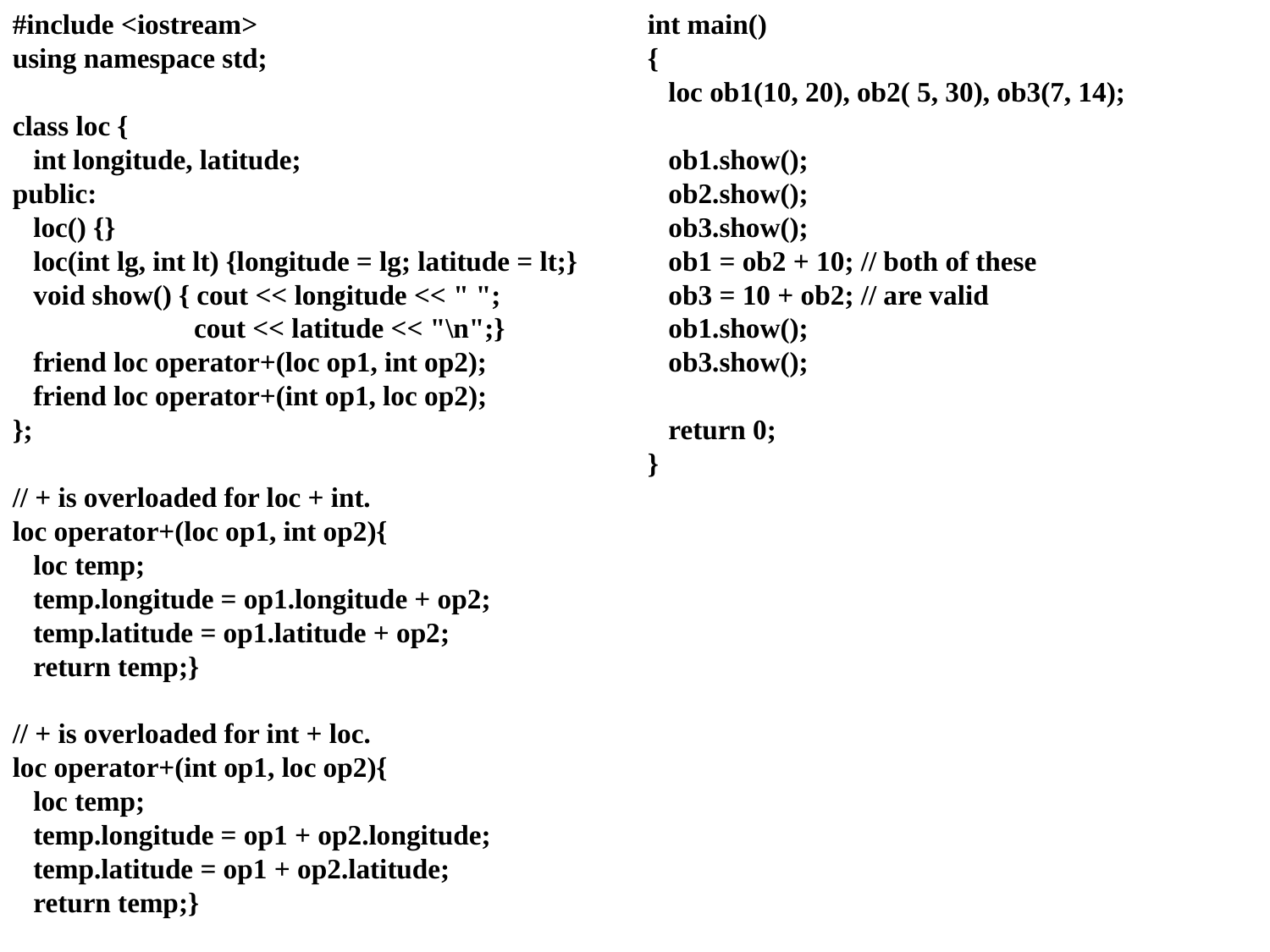

#include <iostream>
using namespace std;

class loc {
   int longitude, latitude;
public:
   loc() {}
   loc(int lg, int lt) {longitude = lg; latitude = lt;}
   void show() { cout << longitude << " ";
                          cout << latitude << "\n";}
   friend loc operator+(loc op1, int op2);
   friend loc operator+(int op1, loc op2);
};

// + is overloaded for loc + int.
loc operator+(loc op1, int op2){
   loc temp;
   temp.longitude = op1.longitude + op2;
   temp.latitude = op1.latitude + op2;
   return temp;}

// + is overloaded for int + loc.
loc operator+(int op1, loc op2){
   loc temp;
   temp.longitude = op1 + op2.longitude;
   temp.latitude = op1 + op2.latitude;
   return temp;}
int main()
{
   loc ob1(10, 20), ob2( 5, 30), ob3(7, 14);

   ob1.show();
   ob2.show();
   ob3.show();
   ob1 = ob2 + 10; // both of these
   ob3 = 10 + ob2; // are valid
   ob1.show();
   ob3.show();

   return 0;
}